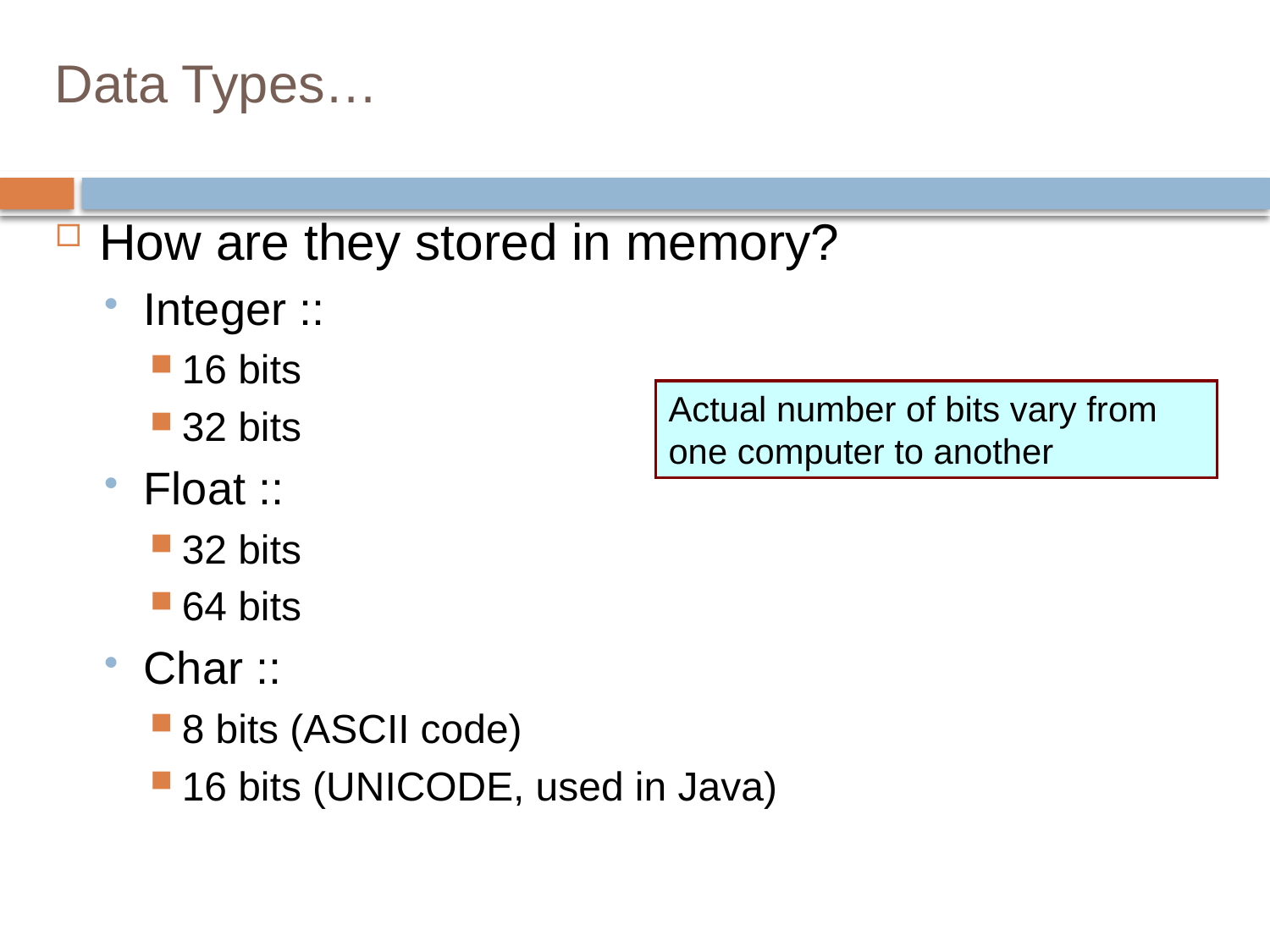

# Data Types…
How are they stored in memory?
Integer ::
16 bits
32 bits
Float ::
32 bits
64 bits
Char ::
8 bits (ASCII code)
16 bits (UNICODE, used in Java)

Actual number of bits vary from one computer to another